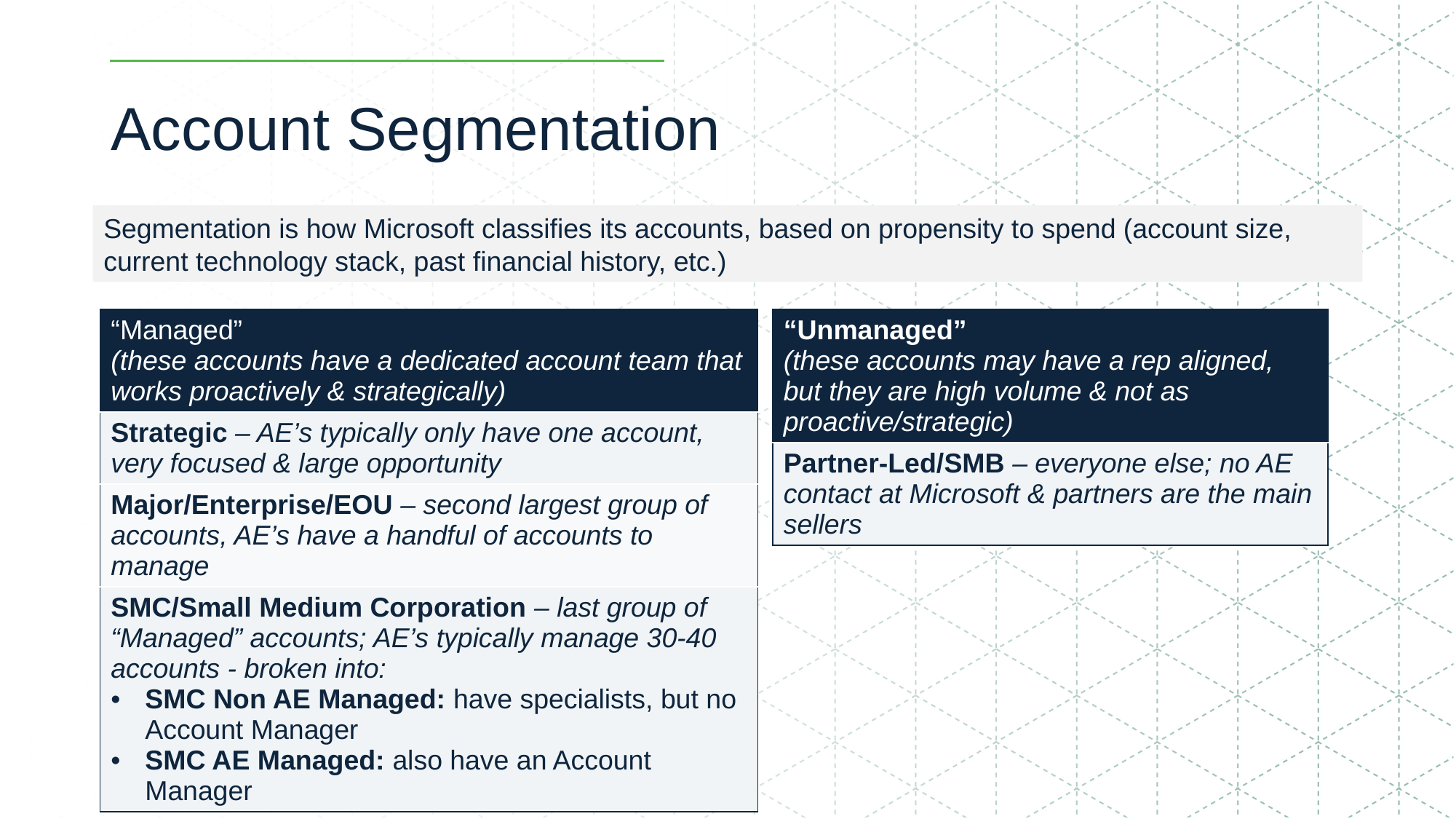

# Account Segmentation
Segmentation is how Microsoft classifies its accounts, based on propensity to spend (account size, current technology stack, past financial history, etc.)
| “Managed” (these accounts have a dedicated account team that works proactively & strategically) |
| --- |
| Strategic – AE’s typically only have one account, very focused & large opportunity |
| Major/Enterprise/EOU – second largest group of accounts, AE’s have a handful of accounts to manage |
| SMC/Small Medium Corporation – last group of “Managed” accounts; AE’s typically manage 30-40 accounts - broken into: SMC Non AE Managed: have specialists, but no Account Manager SMC AE Managed: also have an Account Manager |
| “Unmanaged” (these accounts may have a rep aligned, but they are high volume & not as proactive/strategic) |
| --- |
| Partner-Led/SMB – everyone else; no AE contact at Microsoft & partners are the main sellers |